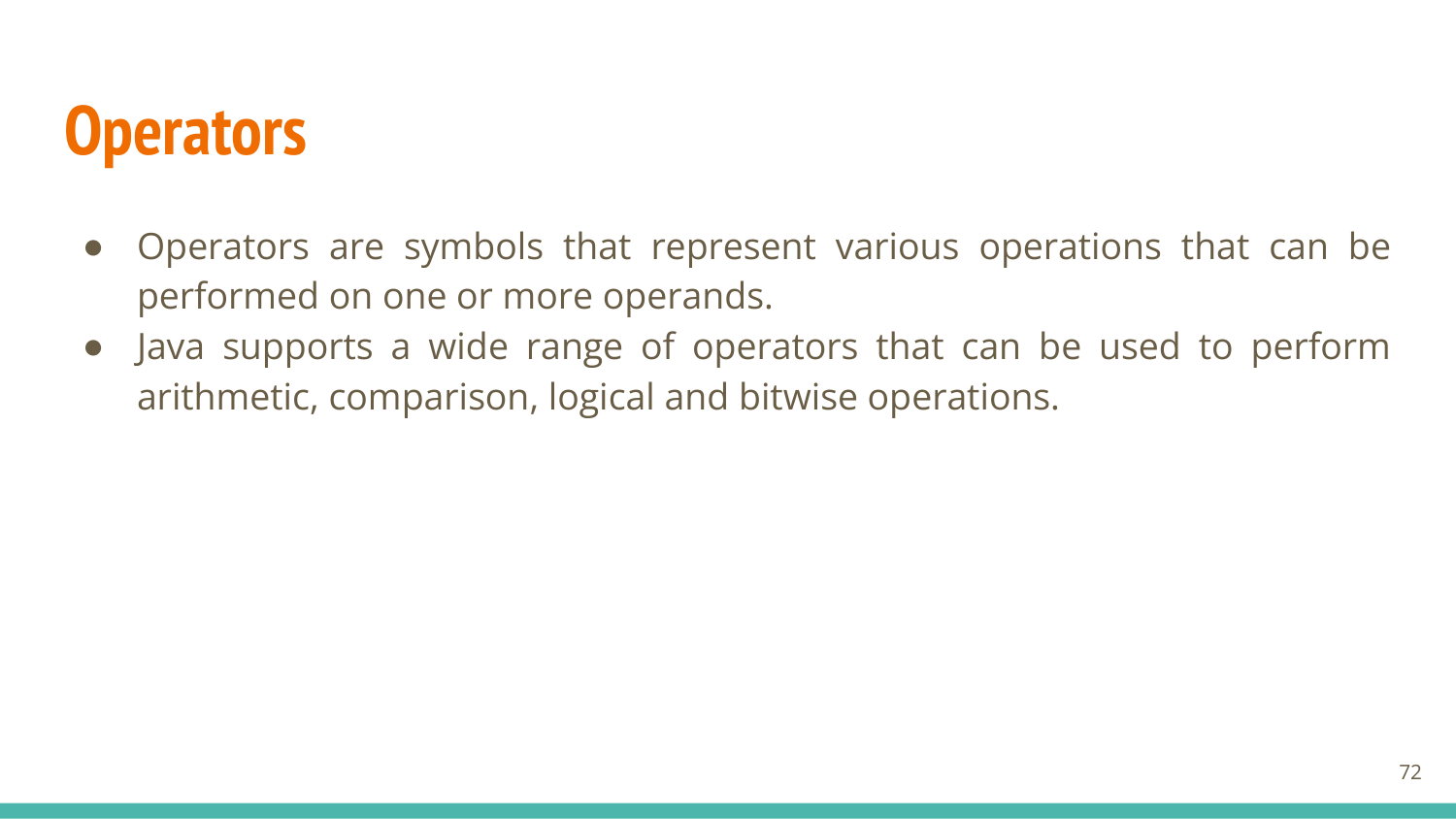

# Operators
Operators are symbols that represent various operations that can be performed on one or more operands.
Java supports a wide range of operators that can be used to perform arithmetic, comparison, logical and bitwise operations.
72